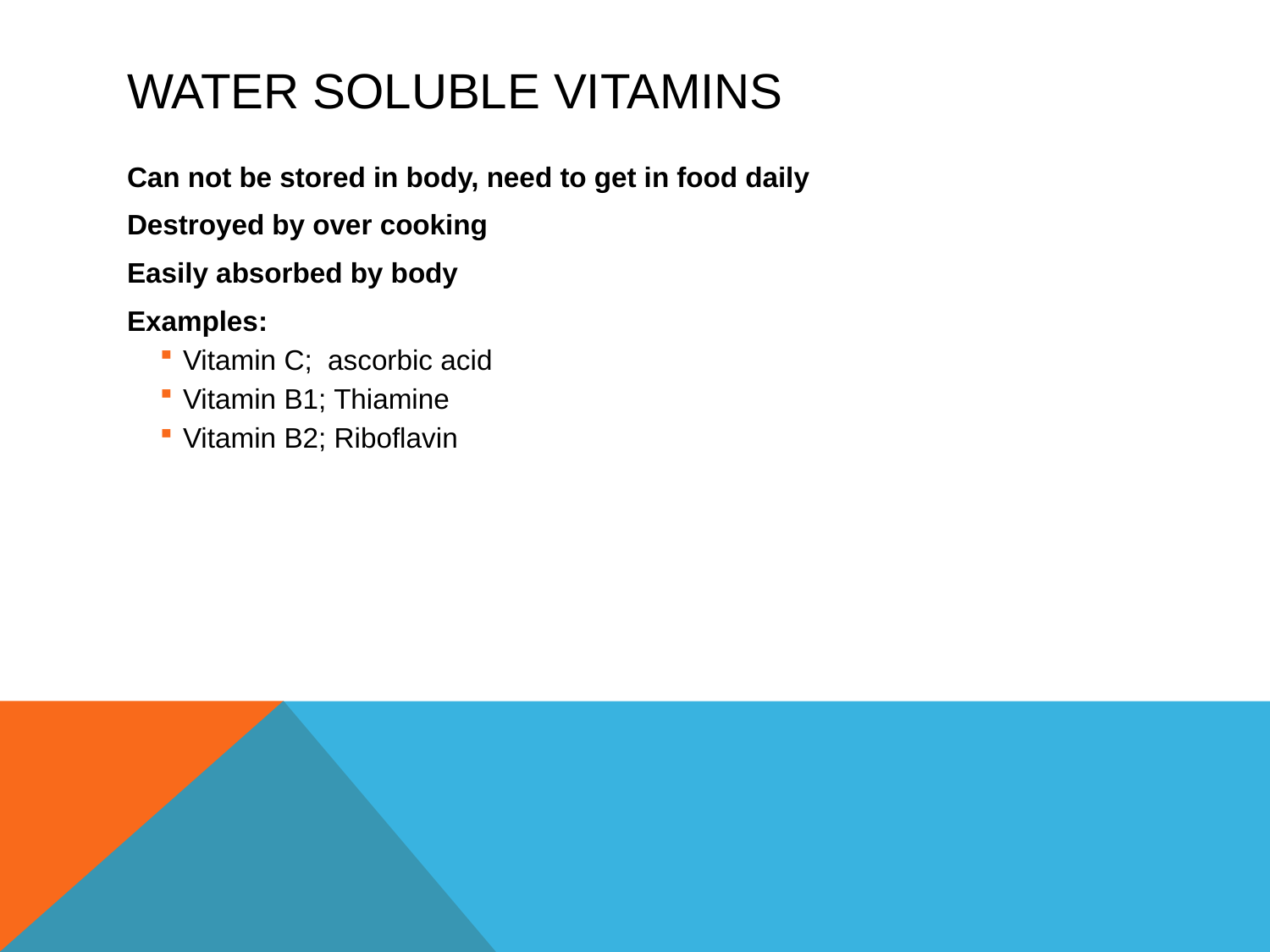

# Water soluble vitamins
Can not be stored in body, need to get in food daily
Destroyed by over cooking
Easily absorbed by body
Examples:
Vitamin C;  ascorbic acid
Vitamin B1; Thiamine
Vitamin B2; Riboflavin